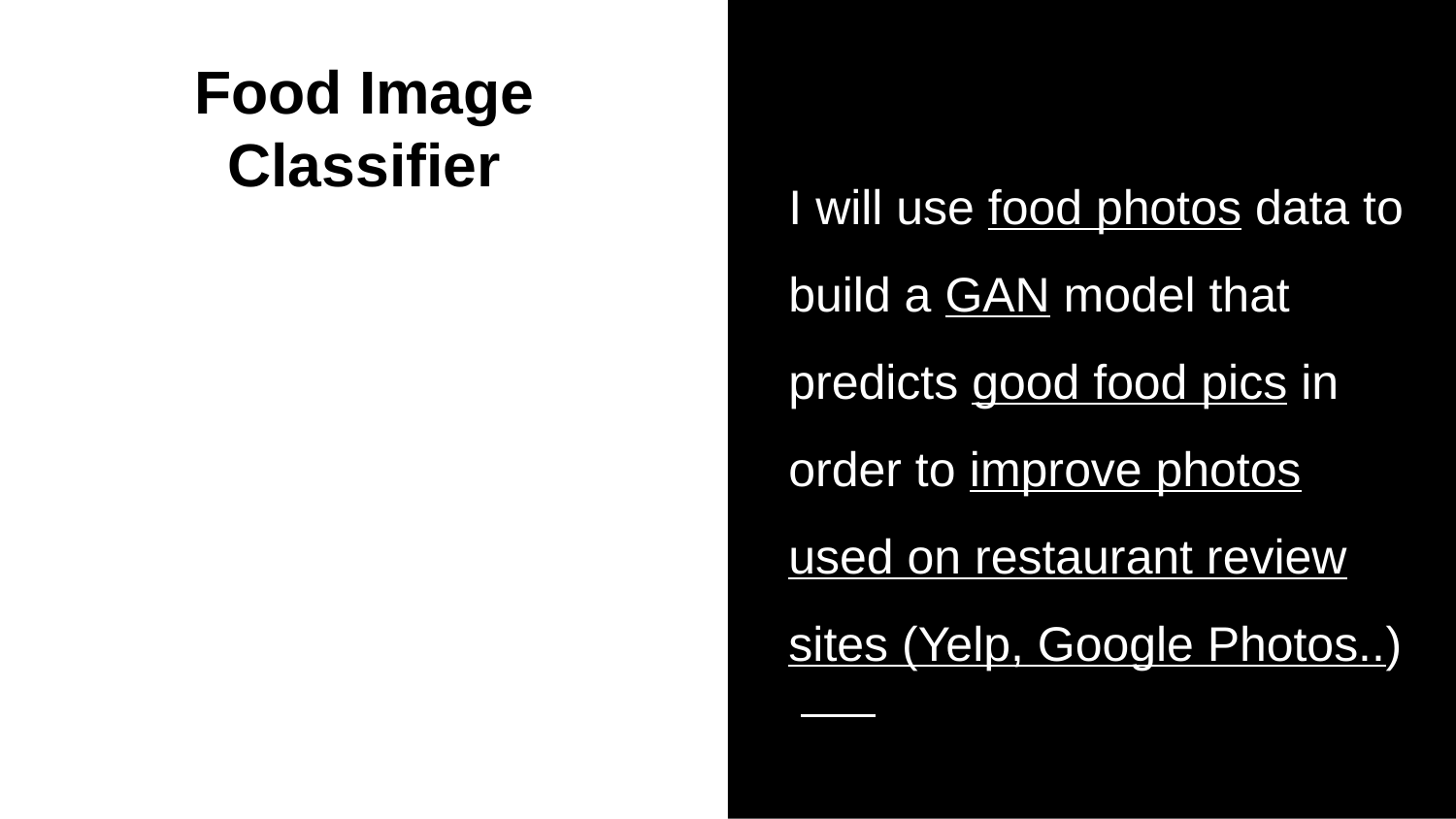

# Food Image Classifier
I will use food photos data to build a GAN model that predicts good food pics in order to improve photos used on restaurant review sites (Yelp, Google Photos..)
Social forum pairs:
IG: bad food / good food
Reddit: bad food /good food
My MVP is: a model and analysis.
My stretch goals include:
Streamlit w/ examples to choose
Streamlit w/ upload?
My observations will be ½ & ½ good & bad images and my target will be good images.